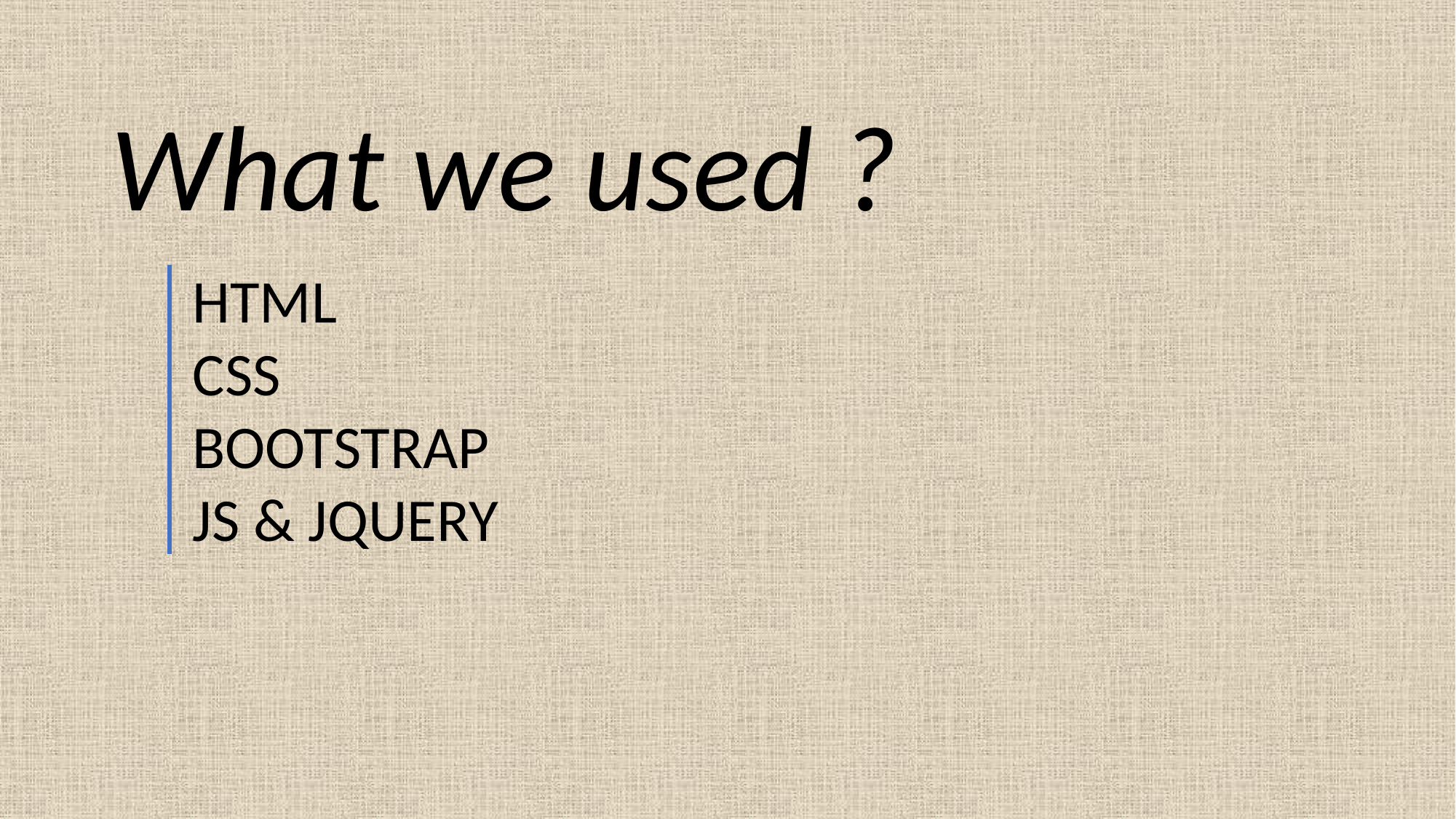

What we used ?
HTML
CSS
BOOTSTRAP
JS & JQUERY